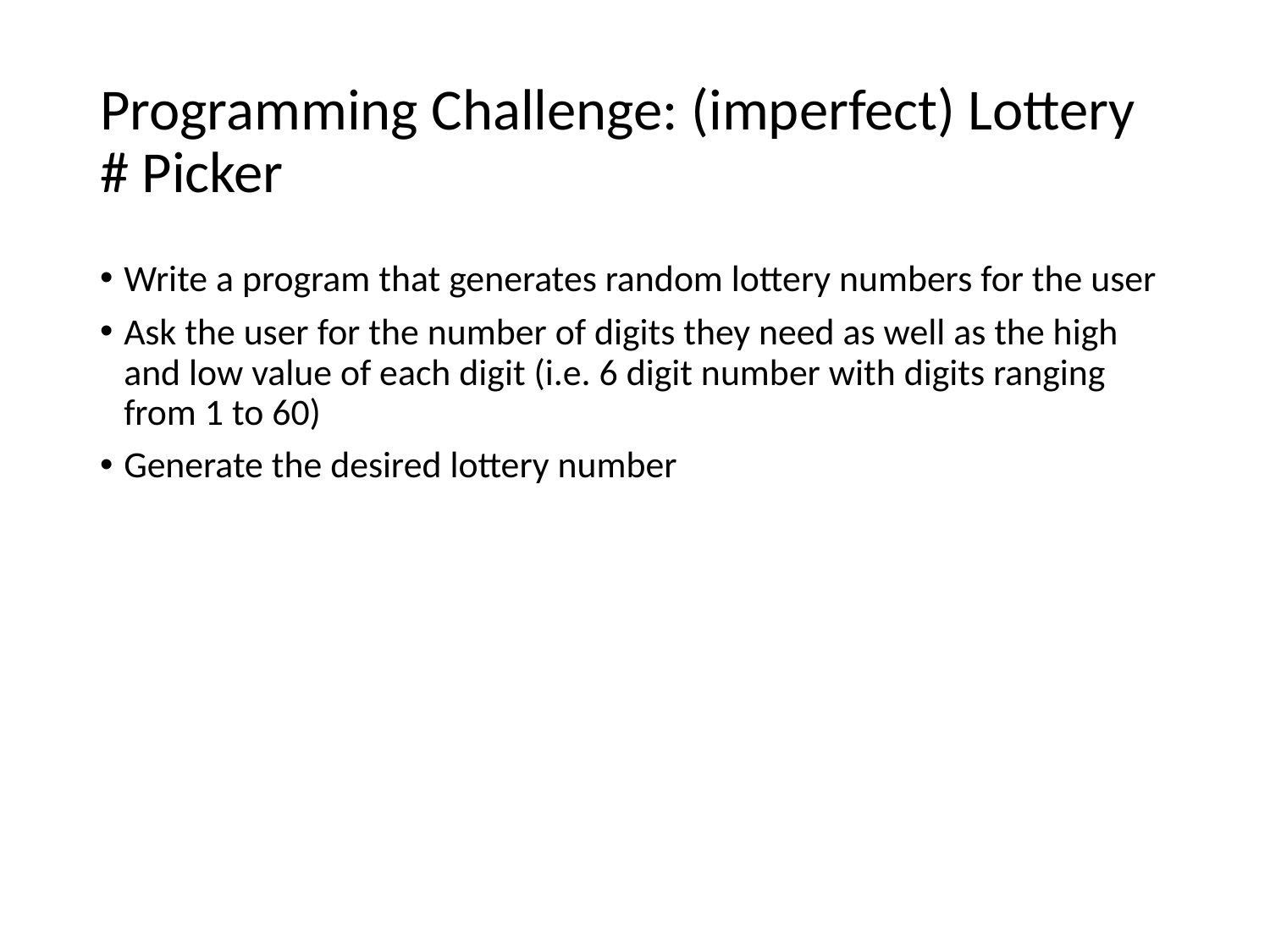

# Programming Challenge: (imperfect) Lottery # Picker
Write a program that generates random lottery numbers for the user
Ask the user for the number of digits they need as well as the high and low value of each digit (i.e. 6 digit number with digits ranging from 1 to 60)
Generate the desired lottery number